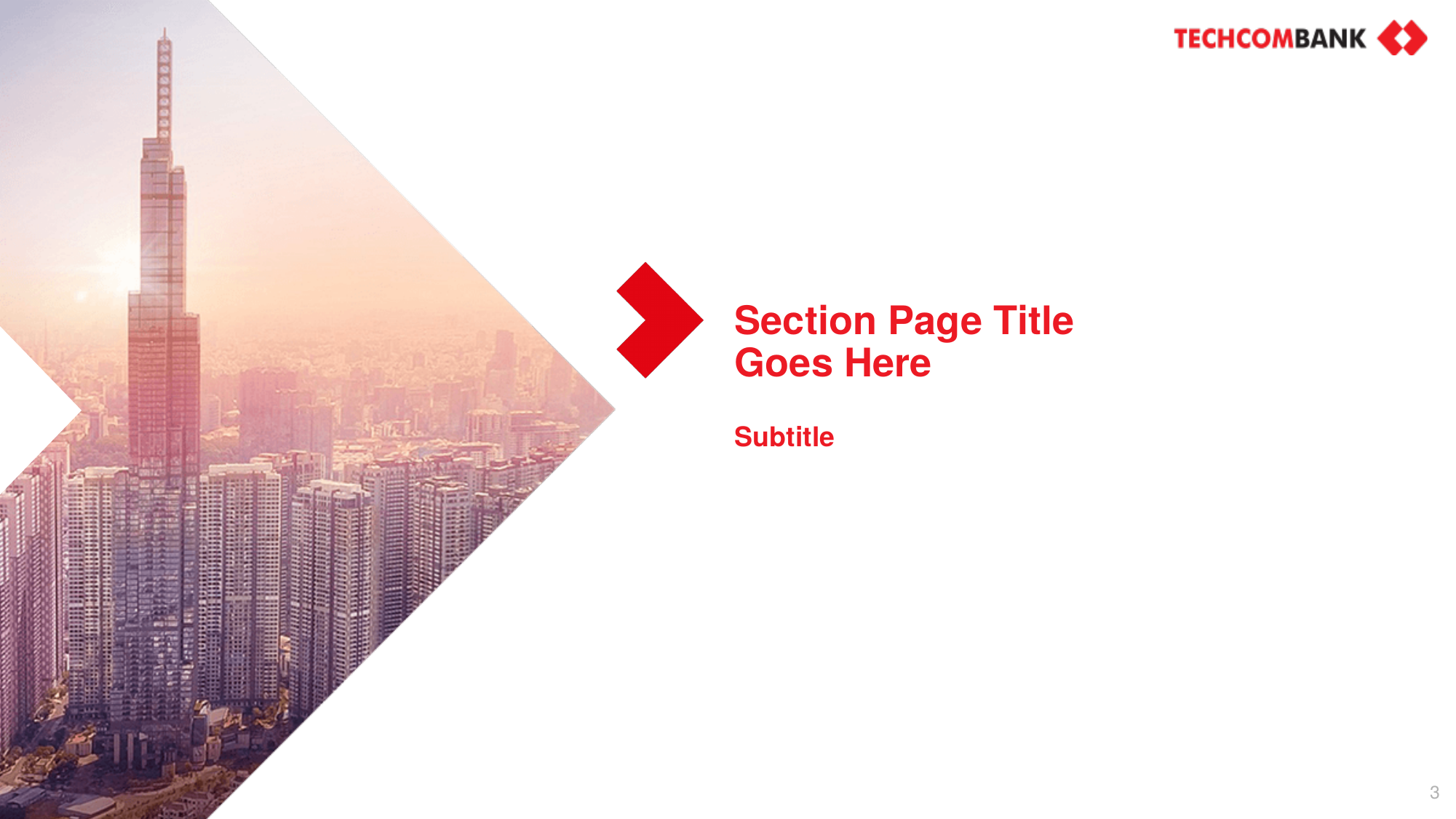

# Section Page Title Goes Here

Subtitle
3